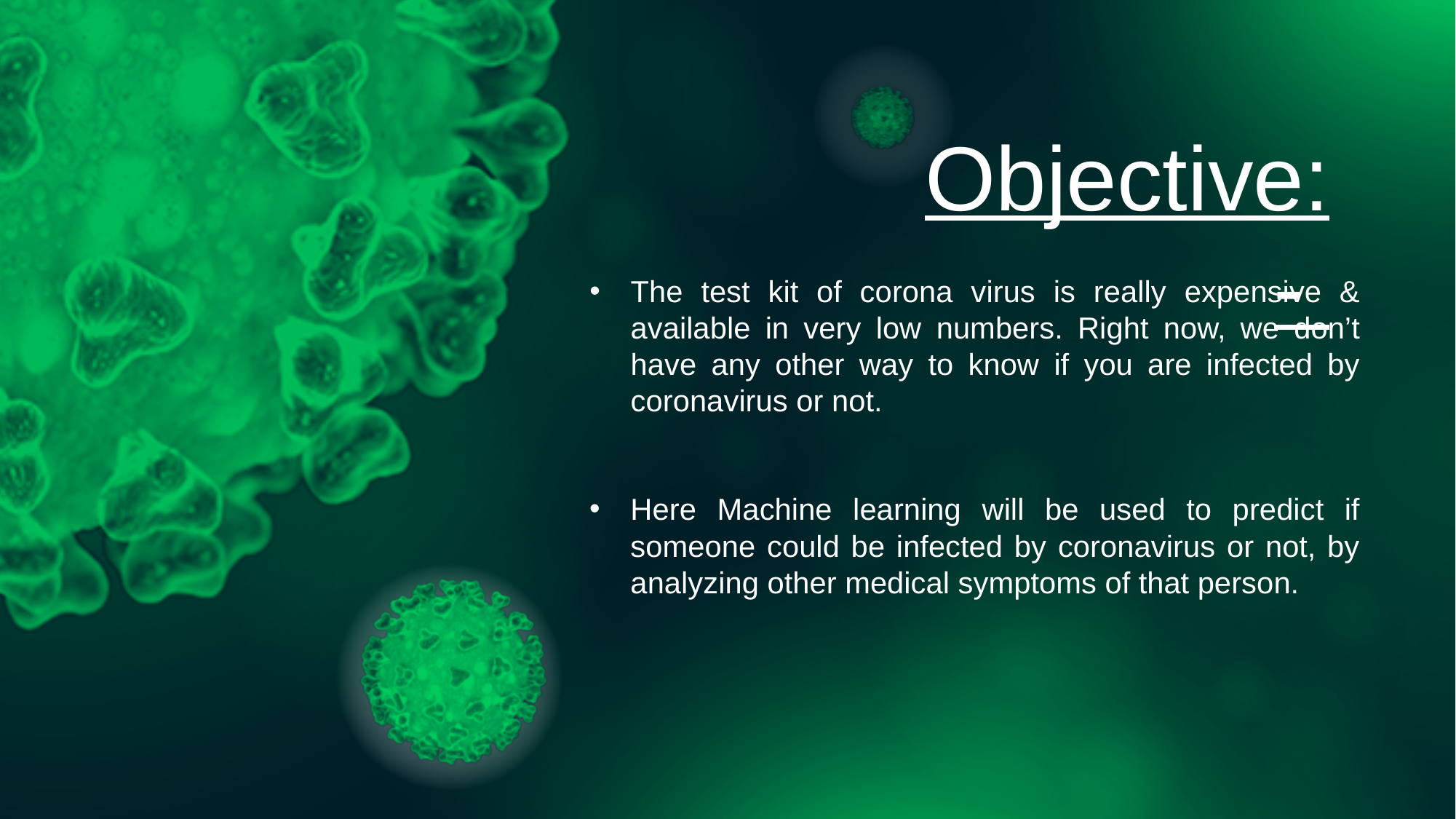

Objective: -
# The test kit of corona virus is really expensive & available in very low numbers. Right now, we don’t have any other way to know if you are infected by coronavirus or not.
Here Machine learning will be used to predict if someone could be infected by coronavirus or not, by analyzing other medical symptoms of that person.